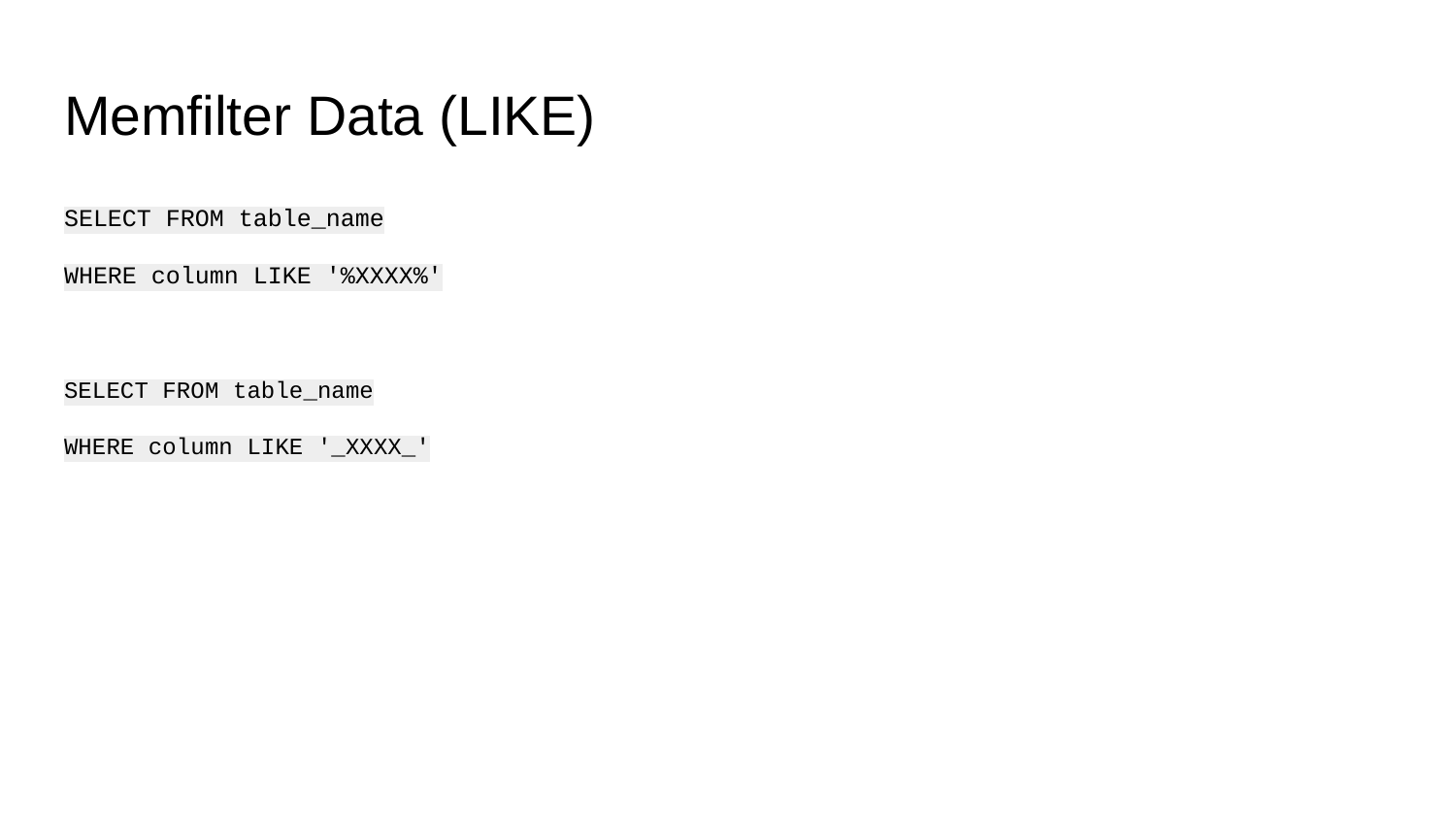

# Memfilter Data (LIKE)

SELECT FROM table_name
WHERE column LIKE '%XXXX%'

SELECT FROM table_name
WHERE column LIKE '_XXXX_'